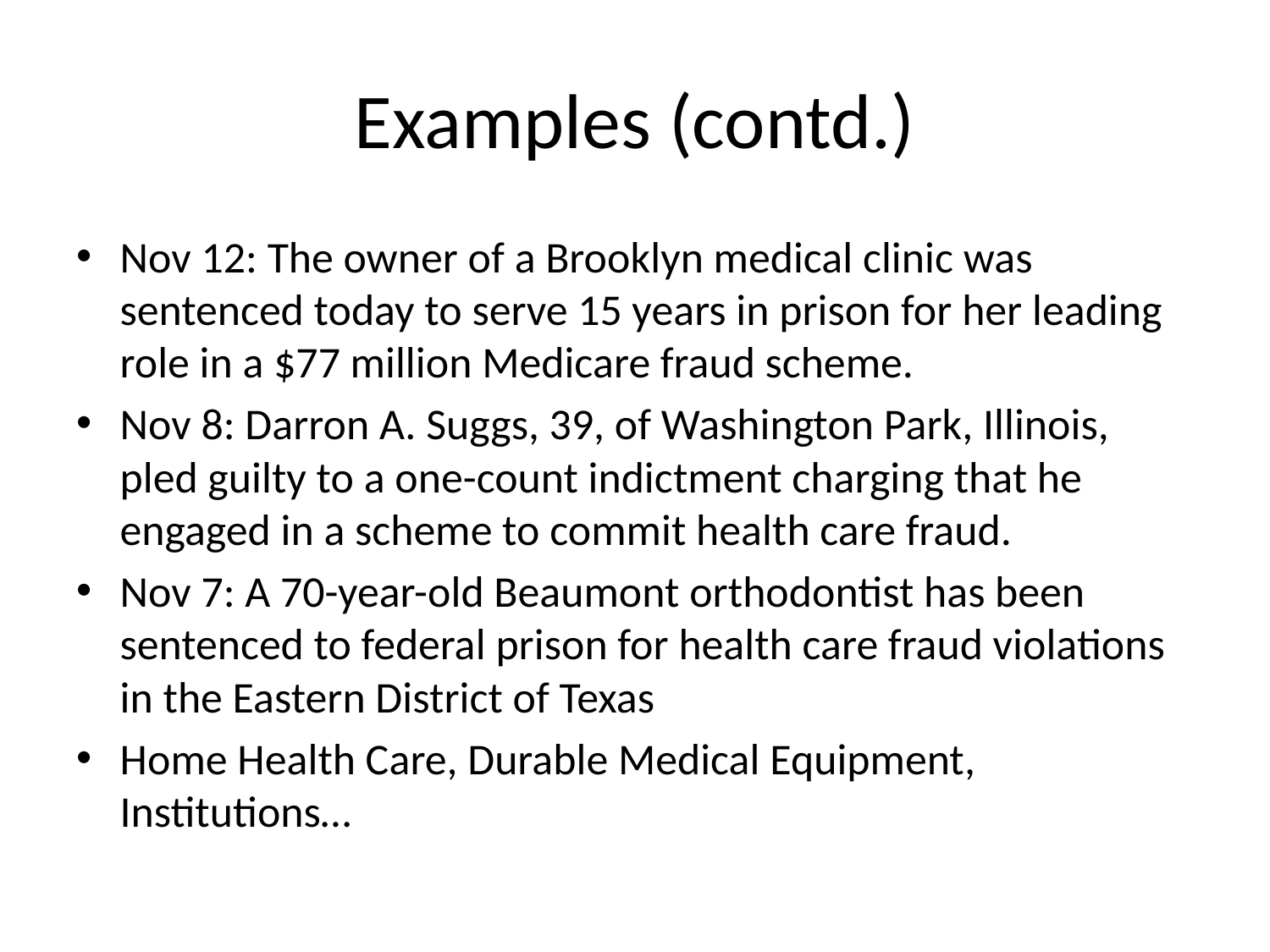

# Examples (contd.)
Nov 12: The owner of a Brooklyn medical clinic was sentenced today to serve 15 years in prison for her leading role in a $77 million Medicare fraud scheme.
Nov 8: Darron A. Suggs, 39, of Washington Park, Illinois, pled guilty to a one-count indictment charging that he engaged in a scheme to commit health care fraud.
Nov 7: A 70-year-old Beaumont orthodontist has been sentenced to federal prison for health care fraud violations in the Eastern District of Texas
Home Health Care, Durable Medical Equipment, Institutions…